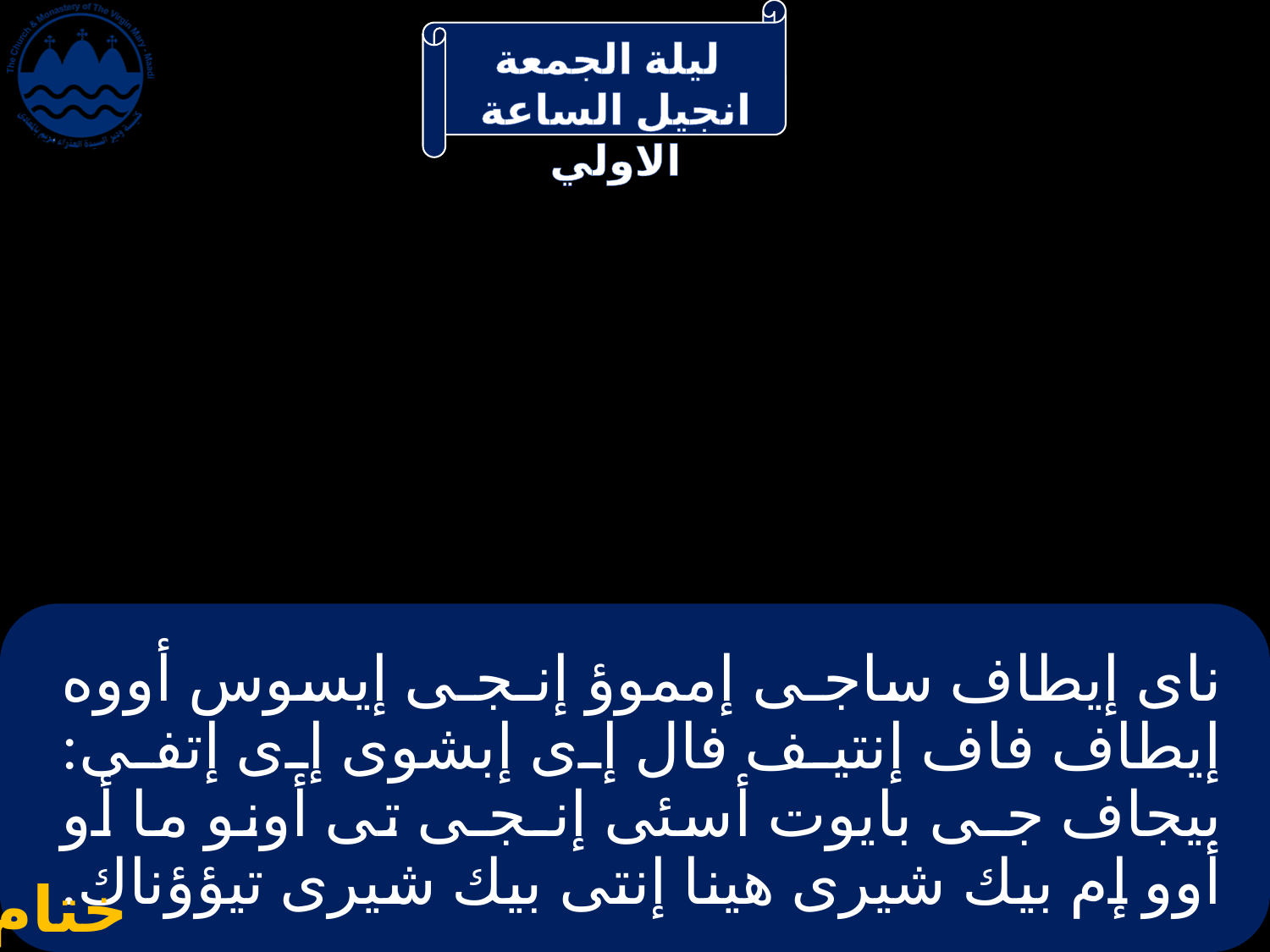

# ناى إيطاف ساجـى إمموؤ إنـجـى إيسوس أووه إيطاف فاف إنتيف فال إى إبشوى إى إتفى: بيجاف جـى بايوت أسئى إنـجـى تى أونو ما أو أوو إم بيك شيرى هينا إنتى بيك شيرى تيؤؤناك.
ختام